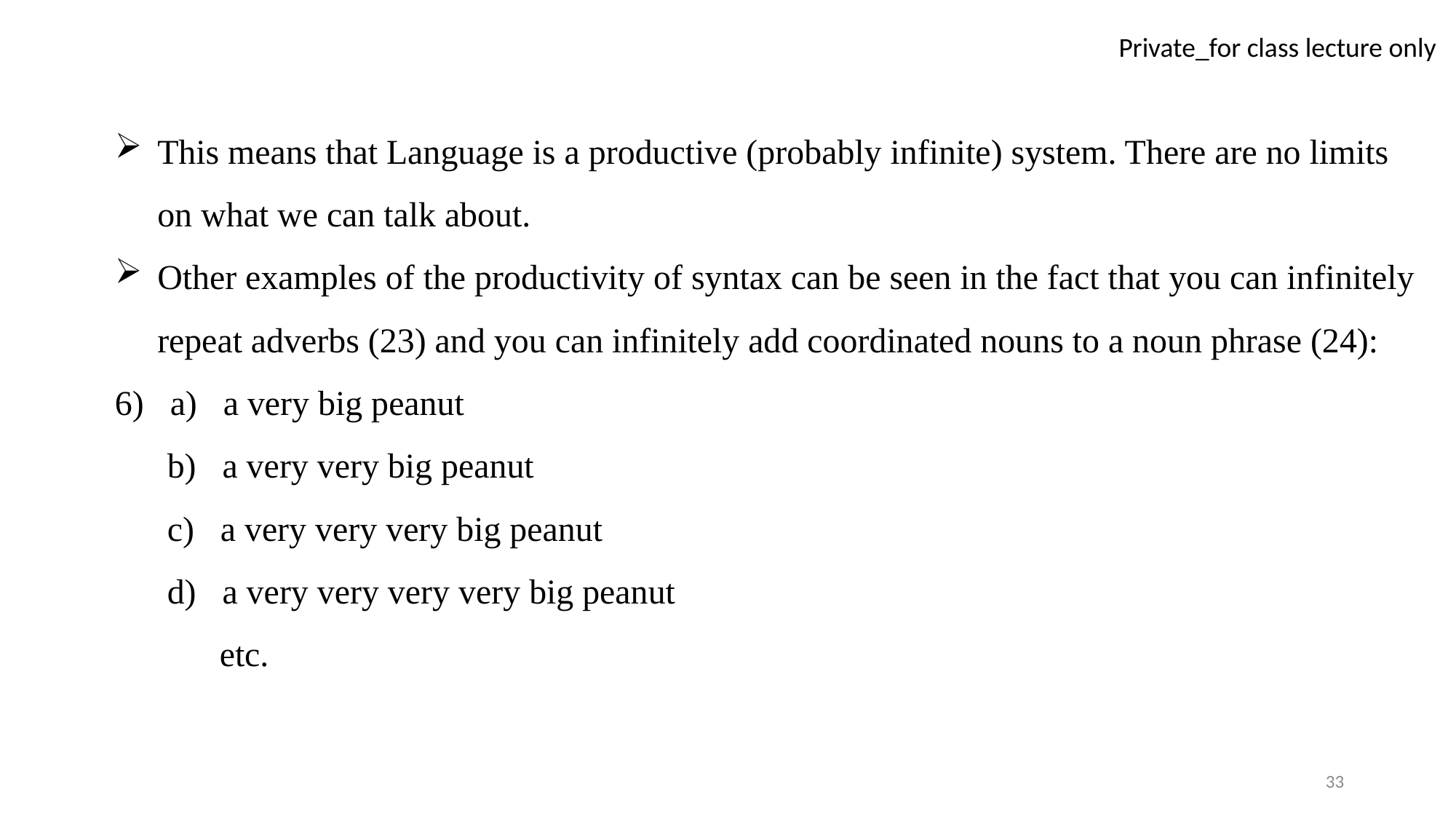

This means that Language is a productive (probably infinite) system. There are no limits on what we can talk about.
Other examples of the productivity of syntax can be seen in the fact that you can infinitely repeat adverbs (23) and you can infinitely add coordinated nouns to a noun phrase (24):
6)   a)   a very big peanut
      b)   a very very big peanut
      c)   a very very very big peanut
      d)   a very very very very big peanut
            etc.

33